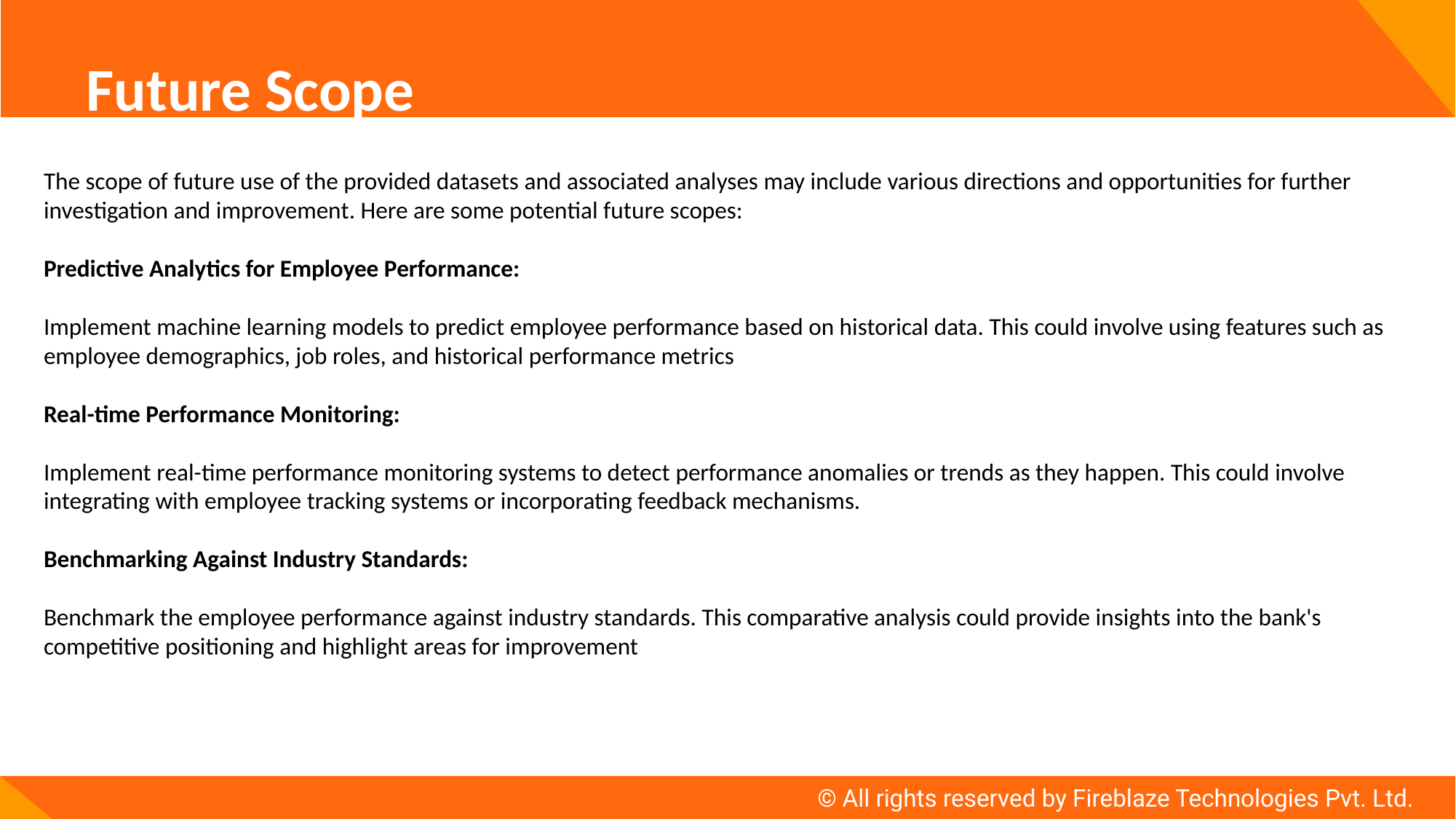

# Future Scope

The scope of future use of the provided datasets and associated analyses may include various directions and opportunities for further investigation and improvement. Here are some potential future scopes:

Predictive Analytics for Employee Performance:
Implement machine learning models to predict employee performance based on historical data. This could involve using features such as employee demographics, job roles, and historical performance metrics
Real-time Performance Monitoring:
Implement real-time performance monitoring systems to detect performance anomalies or trends as they happen. This could involve integrating with employee tracking systems or incorporating feedback mechanisms.
Benchmarking Against Industry Standards:
Benchmark the employee performance against industry standards. This comparative analysis could provide insights into the bank's competitive positioning and highlight areas for improvement

© All rights reserved by Fireblaze Technologies Pvt. Ltd.